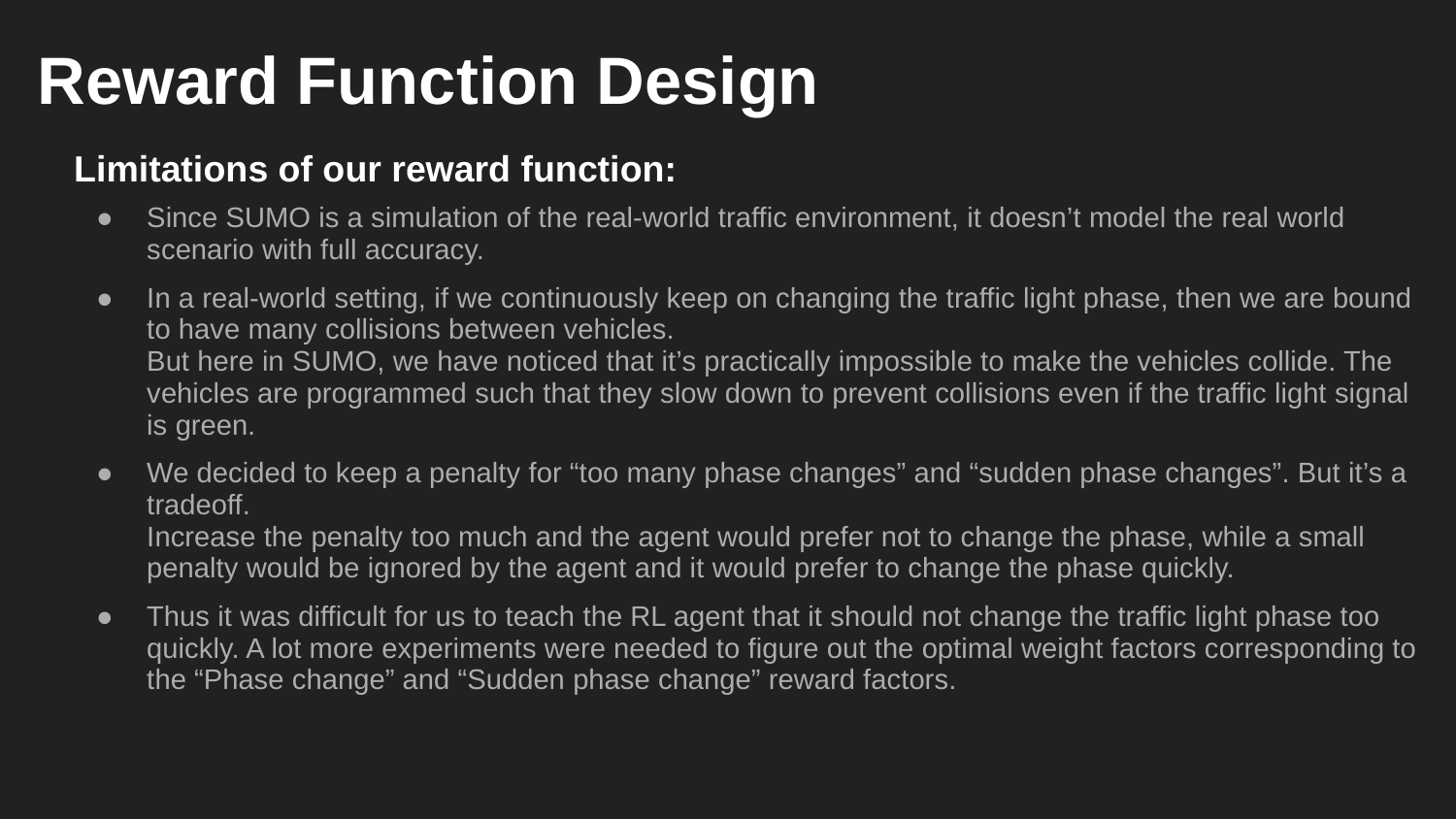

# Reward Function Design
Limitations of our reward function:
Since SUMO is a simulation of the real-world traffic environment, it doesn’t model the real world scenario with full accuracy.
In a real-world setting, if we continuously keep on changing the traffic light phase, then we are bound to have many collisions between vehicles.
But here in SUMO, we have noticed that it’s practically impossible to make the vehicles collide. The vehicles are programmed such that they slow down to prevent collisions even if the traffic light signal is green.
We decided to keep a penalty for “too many phase changes” and “sudden phase changes”. But it’s a tradeoff.
Increase the penalty too much and the agent would prefer not to change the phase, while a small penalty would be ignored by the agent and it would prefer to change the phase quickly.
Thus it was difficult for us to teach the RL agent that it should not change the traffic light phase too quickly. A lot more experiments were needed to figure out the optimal weight factors corresponding to the “Phase change” and “Sudden phase change” reward factors.